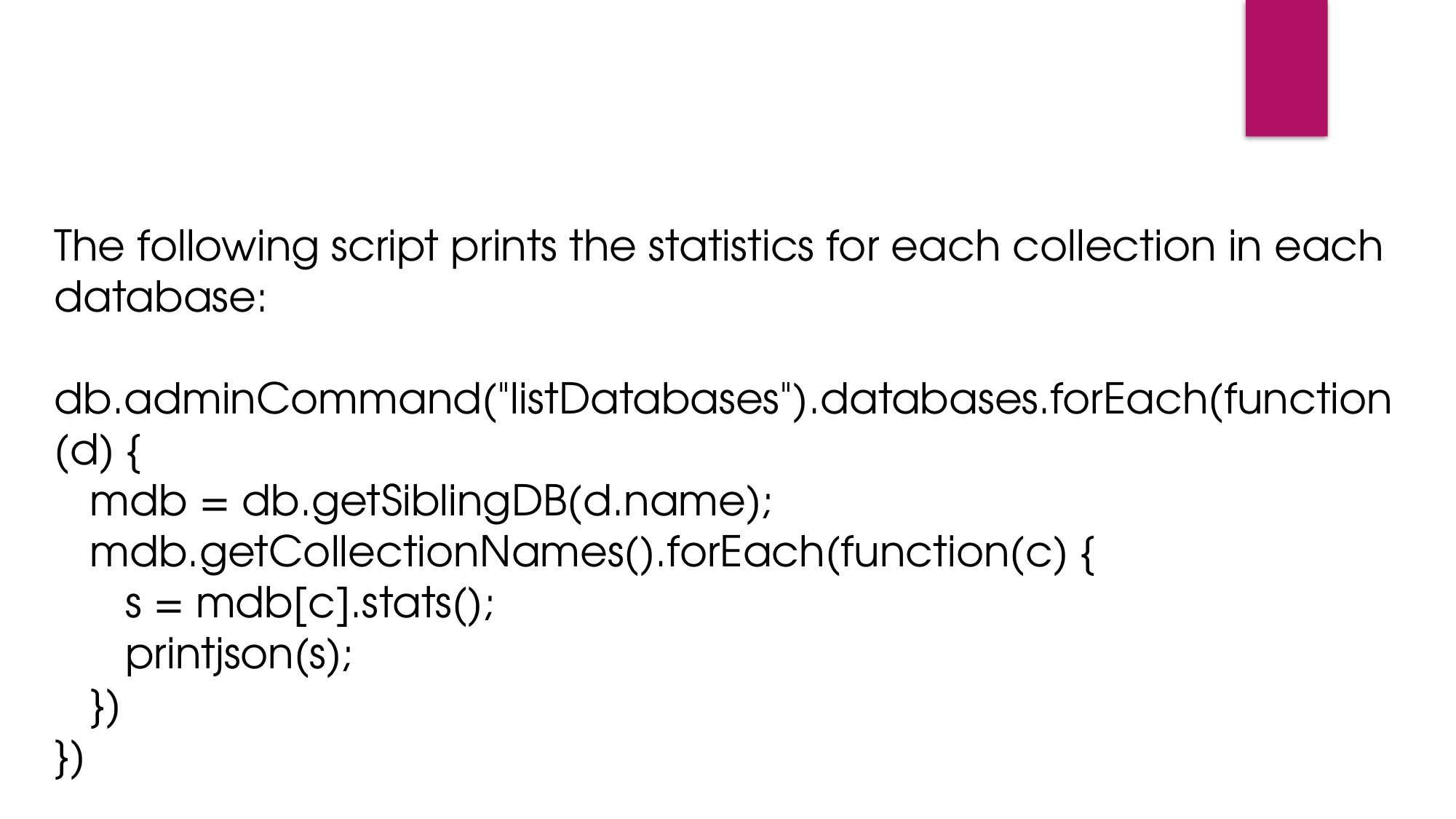

The following script prints the statistics for each collection in each database:

db.adminCommand("listDatabases").databases.forEach(function (d) {
   mdb = db.getSiblingDB(d.name);
   mdb.getCollectionNames().forEach(function(c) {
      s = mdb[c].stats();
      printjson(s);
   })
})